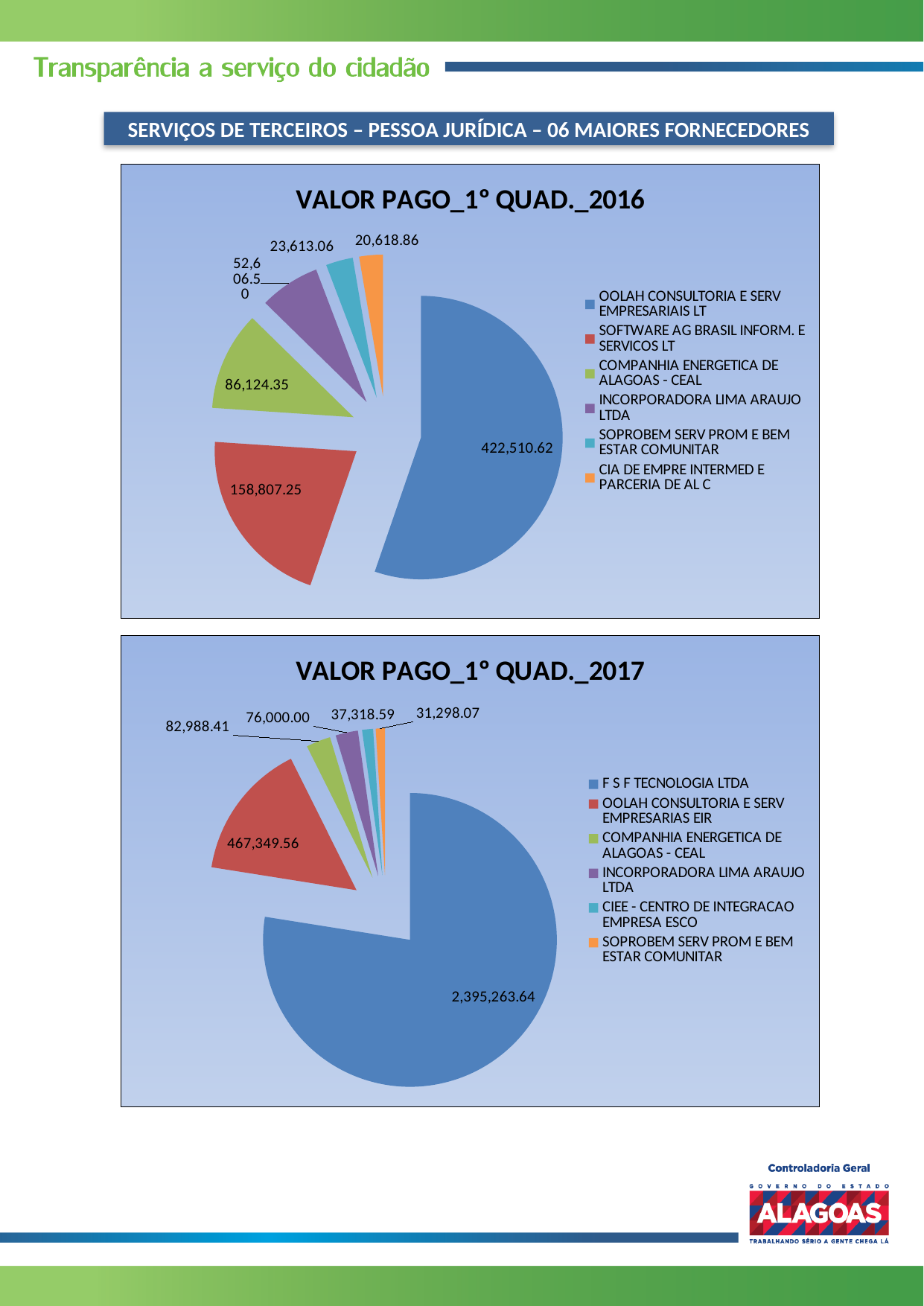

SERVIÇOS DE TERCEIROS – PESSOA JURÍDICA – 06 MAIORES FORNECEDORES

### Chart: VALOR PAGO_1º QUAD._2016

| Category | VALOR PAGO |
|---|---|
| OOLAH CONSULTORIA E SERV EMPRESARIAIS LT | 422510.62 |
| SOFTWARE AG BRASIL INFORM. E SERVICOS LT | 158807.25 |
| COMPANHIA ENERGETICA DE ALAGOAS - CEAL | 86124.35 |
| INCORPORADORA LIMA ARAUJO LTDA | 52606.5 |
| SOPROBEM SERV PROM E BEM ESTAR COMUNITAR | 23613.06 |
| CIA DE EMPRE INTERMED E PARCERIA DE AL C | 20618.86 |

### Chart: VALOR PAGO_1º QUAD._2017

| Category | VALOR PAGO |
|---|---|
| F S F TECNOLOGIA LTDA | 2395263.64 |
| OOLAH CONSULTORIA E SERV EMPRESARIAS EIR | 467349.56 |
| COMPANHIA ENERGETICA DE ALAGOAS - CEAL | 82988.41 |
| INCORPORADORA LIMA ARAUJO LTDA | 76000.0 |
| CIEE - CENTRO DE INTEGRACAO EMPRESA ESCO | 37318.59 |
| SOPROBEM SERV PROM E BEM ESTAR COMUNITAR | 31298.07 |